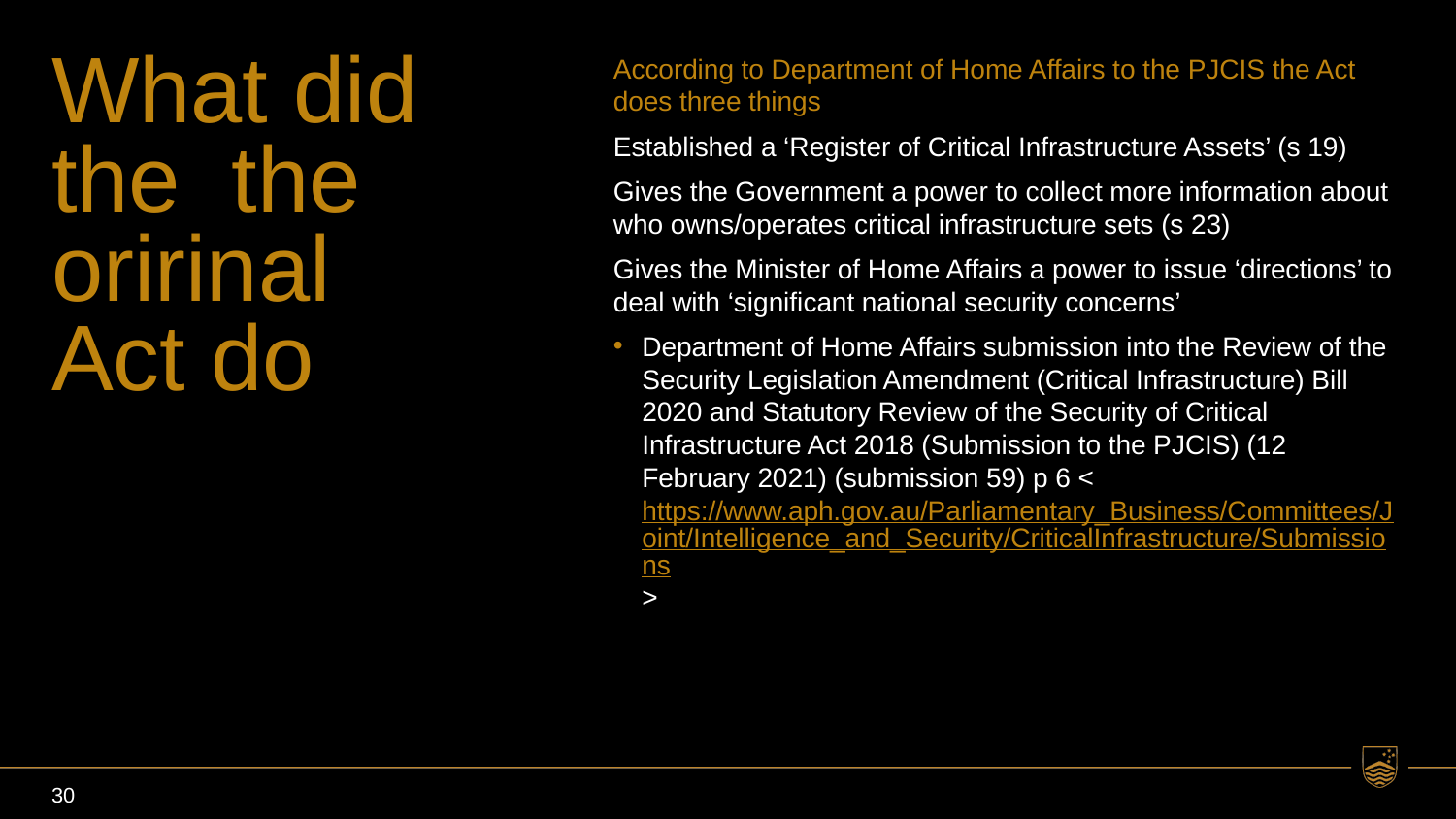

# What did the  the oririnal  Act do
According to Department of Home Affairs to the PJCIS the Act does three things
Established a ‘Register of Critical Infrastructure Assets’ (s 19)
Gives the Government a power to collect more information about who owns/operates critical infrastructure sets (s 23)
Gives the Minister of Home Affairs a power to issue ‘directions’ to deal with ‘significant national security concerns’
Department of Home Affairs submission into the Review of the Security Legislation Amendment (Critical Infrastructure) Bill 2020 and Statutory Review of the Security of Critical Infrastructure Act 2018 (Submission to the PJCIS) (12 February 2021) (submission 59) p 6 <https://www.aph.gov.au/Parliamentary_Business/Committees/Joint/Intelligence_and_Security/CriticalInfrastructure/Submissions>

30